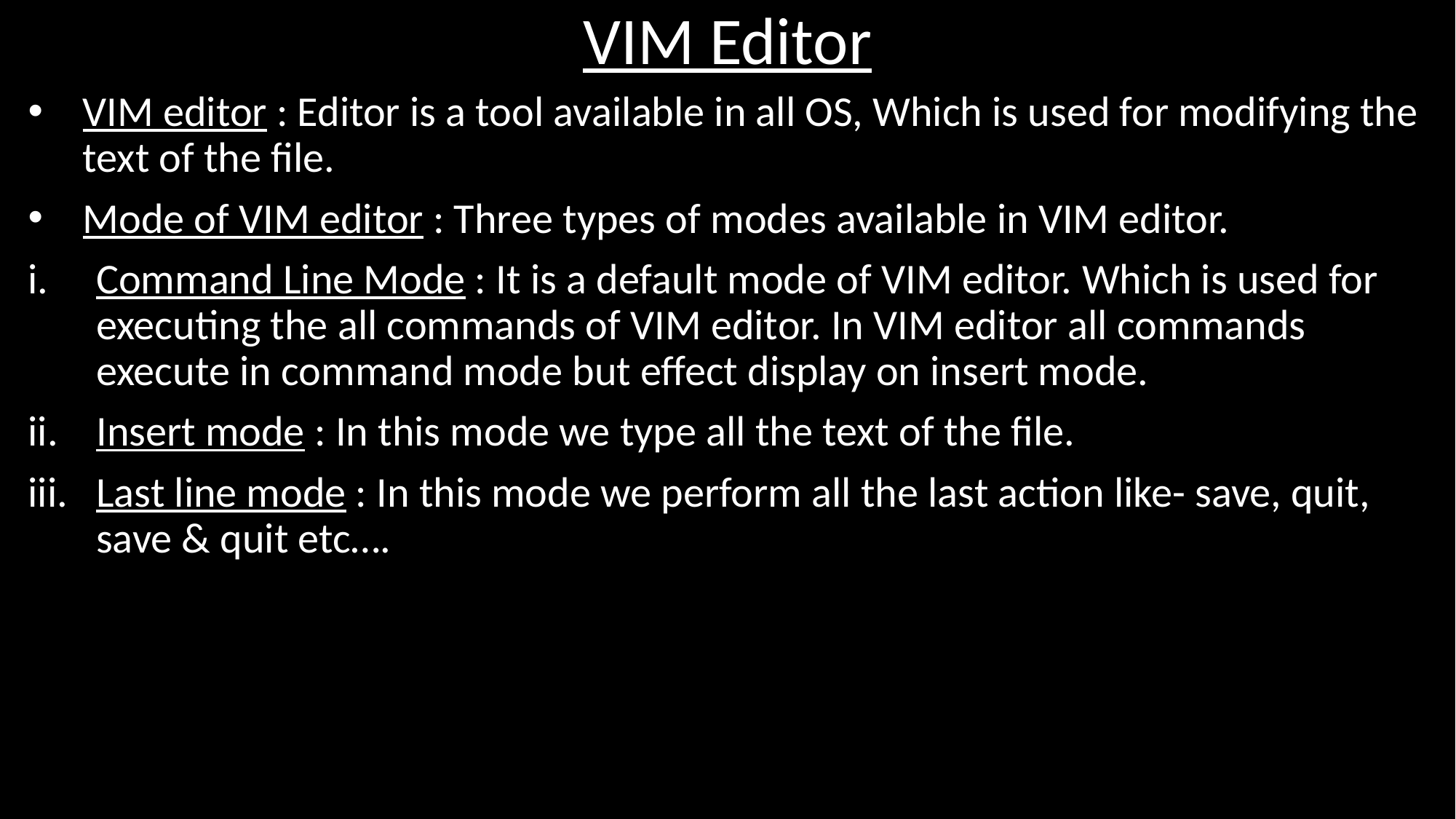

# VIM Editor
VIM editor : Editor is a tool available in all OS, Which is used for modifying the text of the file.
Mode of VIM editor : Three types of modes available in VIM editor.
Command Line Mode : It is a default mode of VIM editor. Which is used for executing the all commands of VIM editor. In VIM editor all commands execute in command mode but effect display on insert mode.
Insert mode : In this mode we type all the text of the file.
Last line mode : In this mode we perform all the last action like- save, quit, save & quit etc….